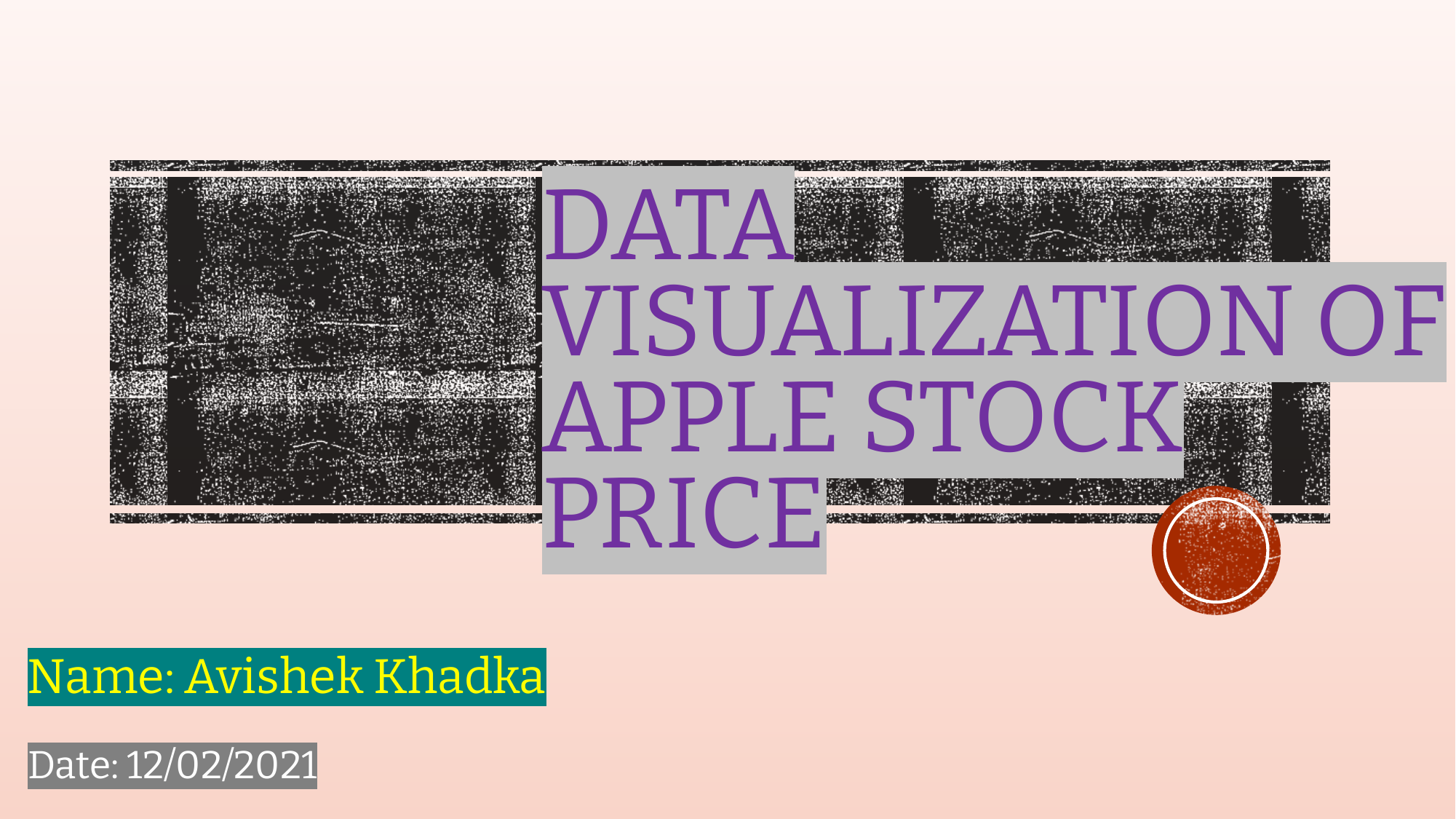

# Data Visualization of Apple Stock Price

Name: Avishek Khadka

Date: 12/02/2021